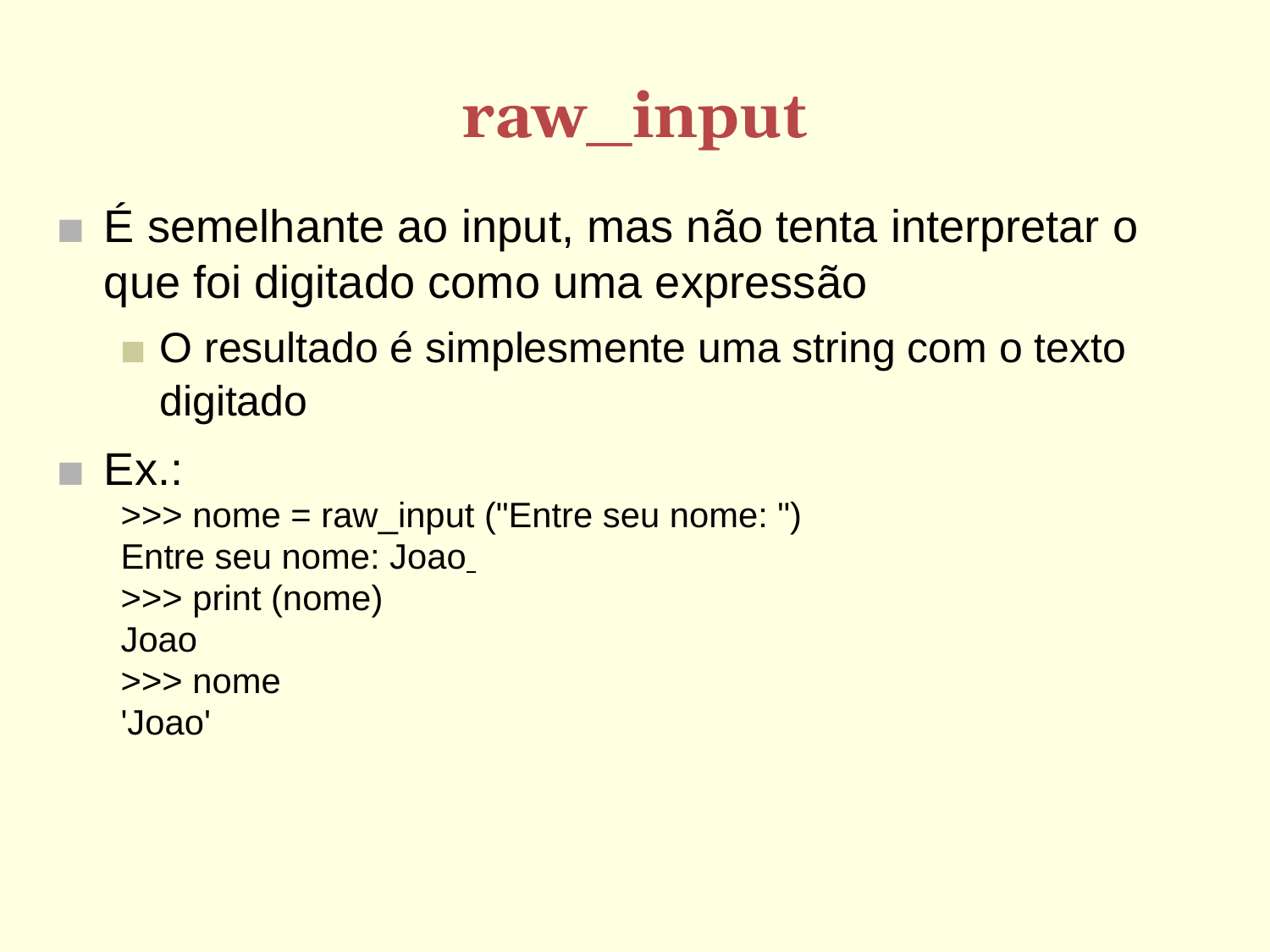

# raw_input
É semelhante ao input, mas não tenta interpretar o que foi digitado como uma expressão
O resultado é simplesmente uma string com o texto digitado
Ex.:
>>> nome = raw_input ("Entre seu nome: ")‏
Entre seu nome: Joao
>>> print (nome)
Joao
>>> nome
'Joao'